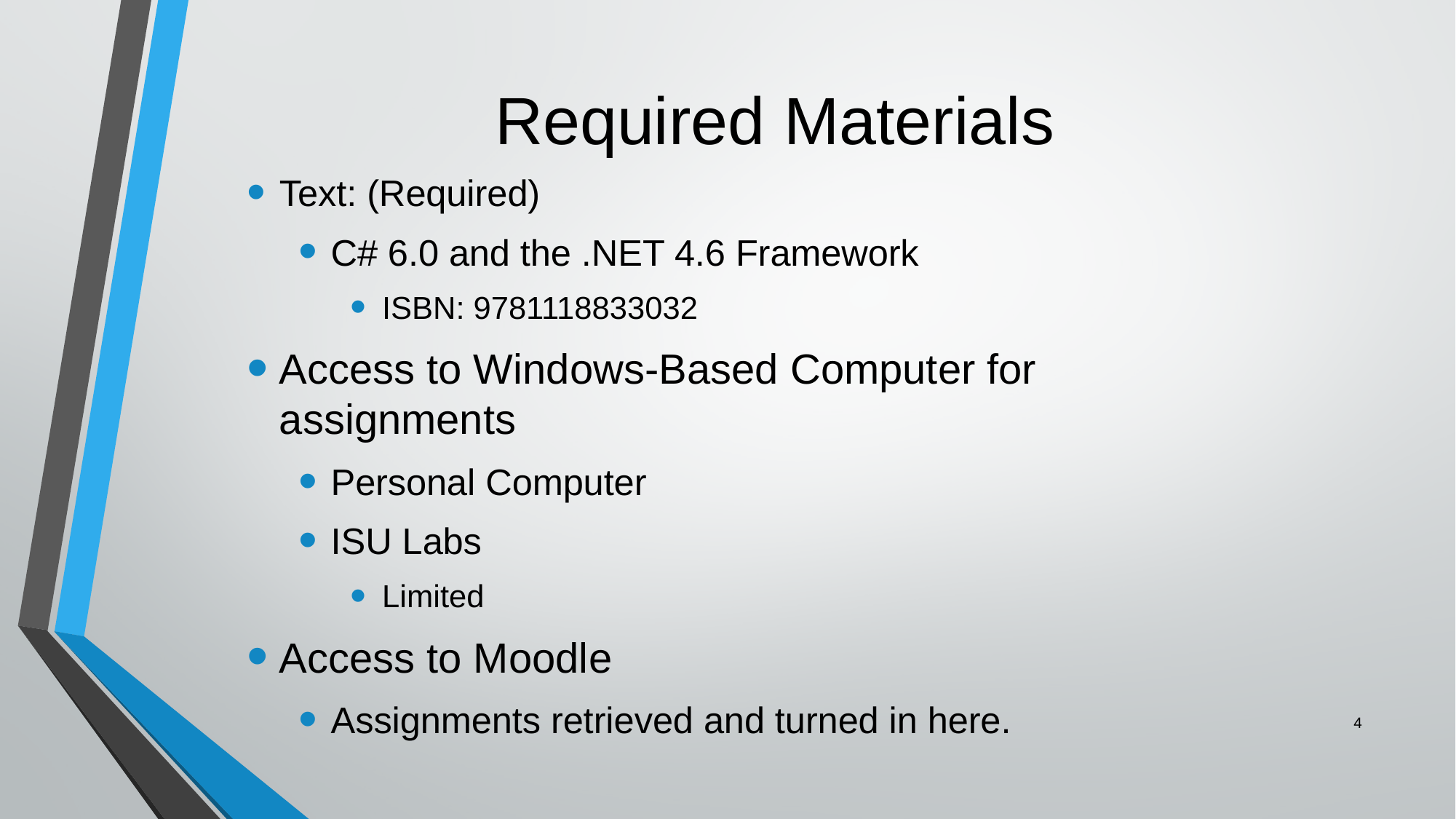

# Required Materials
Text: (Required)
C# 6.0 and the .NET 4.6 Framework
ISBN: 9781118833032
Access to Windows-Based Computer for assignments
Personal Computer
ISU Labs
Limited
Access to Moodle
Assignments retrieved and turned in here.
4